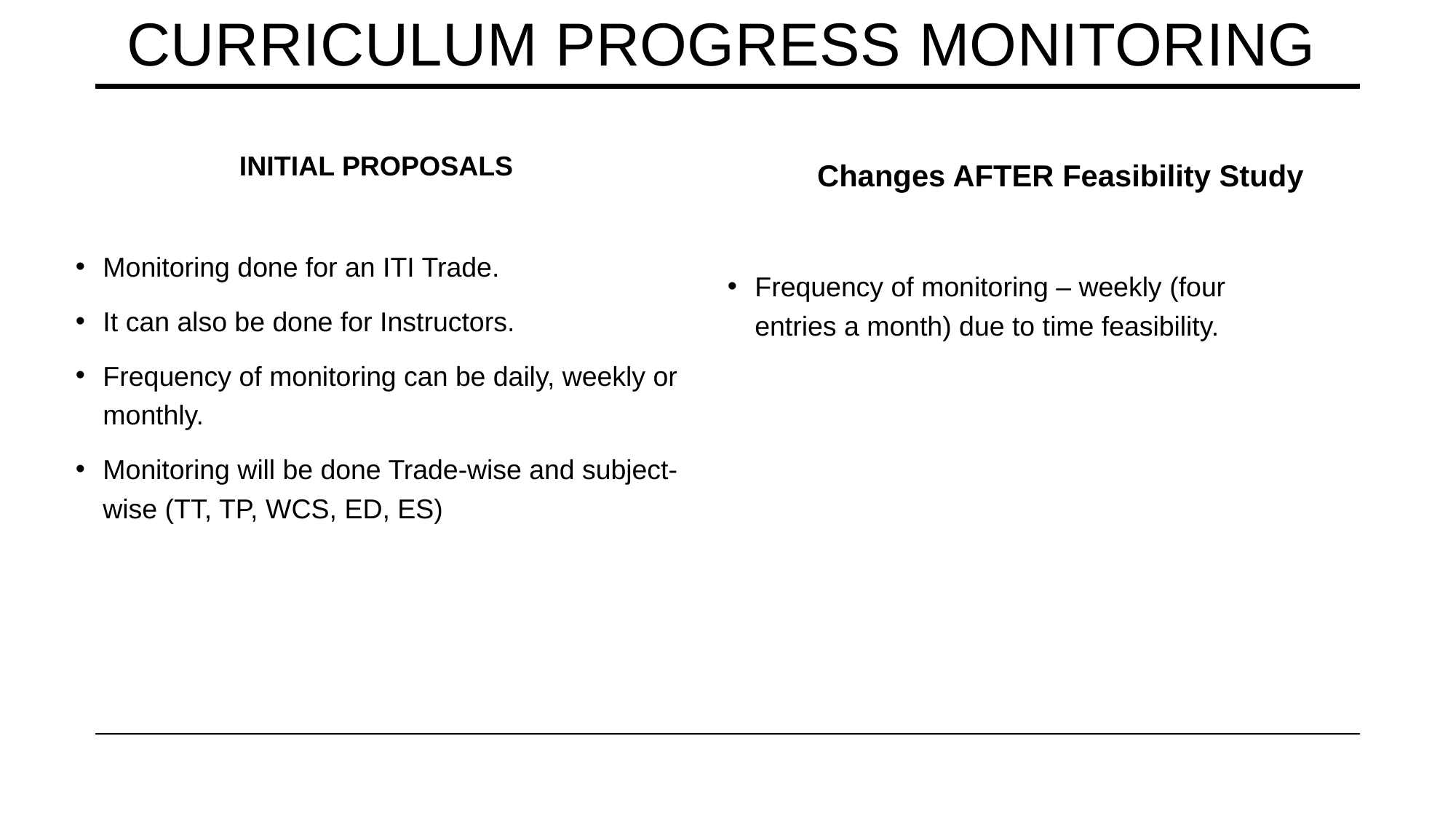

# CURRICULUM PROGRESS MONITORING

INITIAL PROPOSALS

Monitoring done for an ITI Trade.
It can also be done for Instructors.
Frequency of monitoring can be daily, weekly or monthly.
Monitoring will be done Trade-wise and subject-wise (TT, TP, WCS, ED, ES)

      Changes AFTER Feasibility Study

Frequency of monitoring – weekly (four entries a month) due to time feasibility.